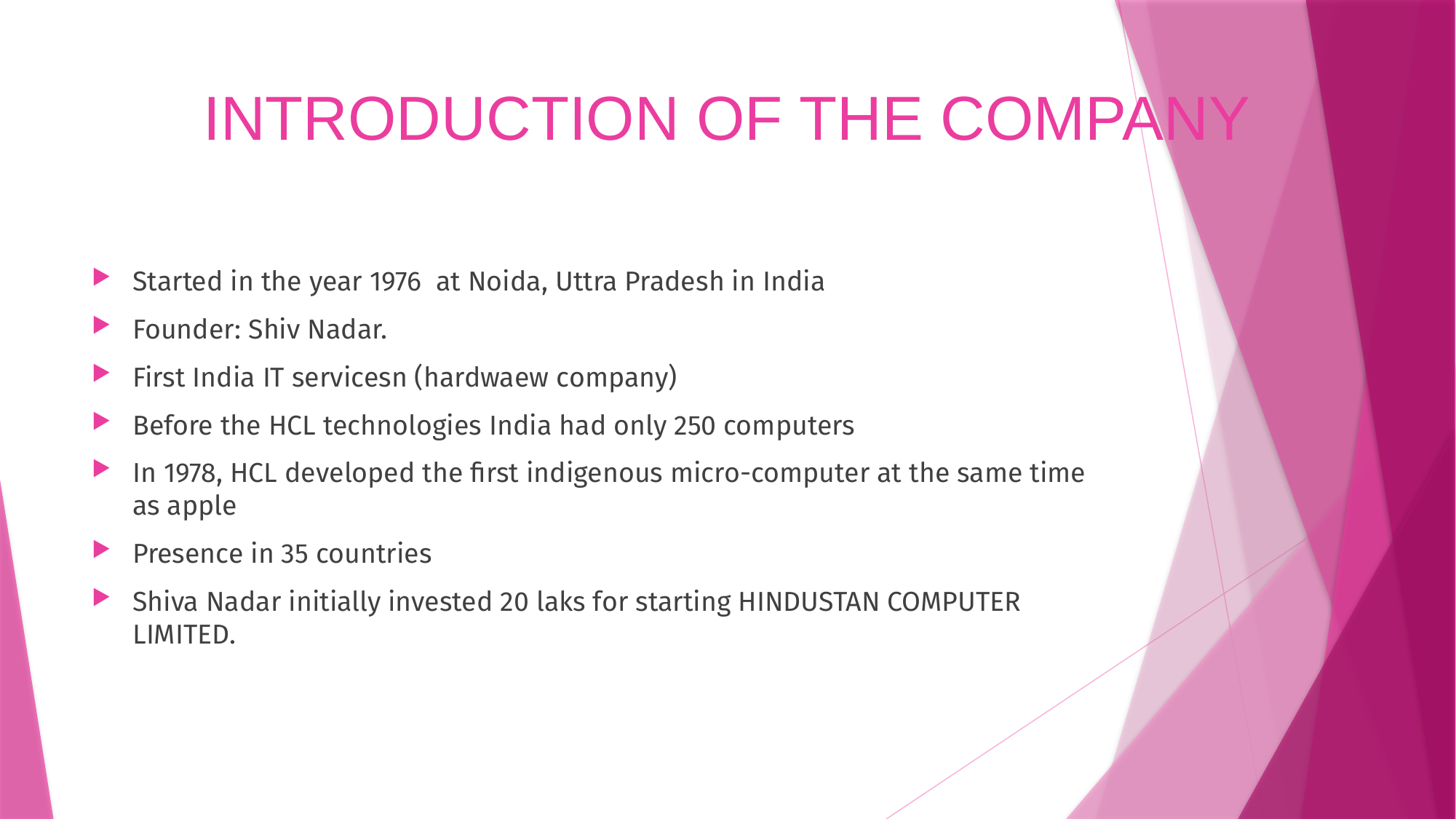

# INTRODUCTION OF THE COMPANY
Started in the year 1976  at Noida, Uttra Pradesh in India
Founder: Shiv Nadar.
First India IT servicesn (hardwaew company)
Before the HCL technologies India had only 250 computers
In 1978, HCL developed the first indigenous micro-computer at the same time as apple
Presence in 35 countries
Shiva Nadar initially invested 20 laks for starting HINDUSTAN COMPUTER LIMITED.